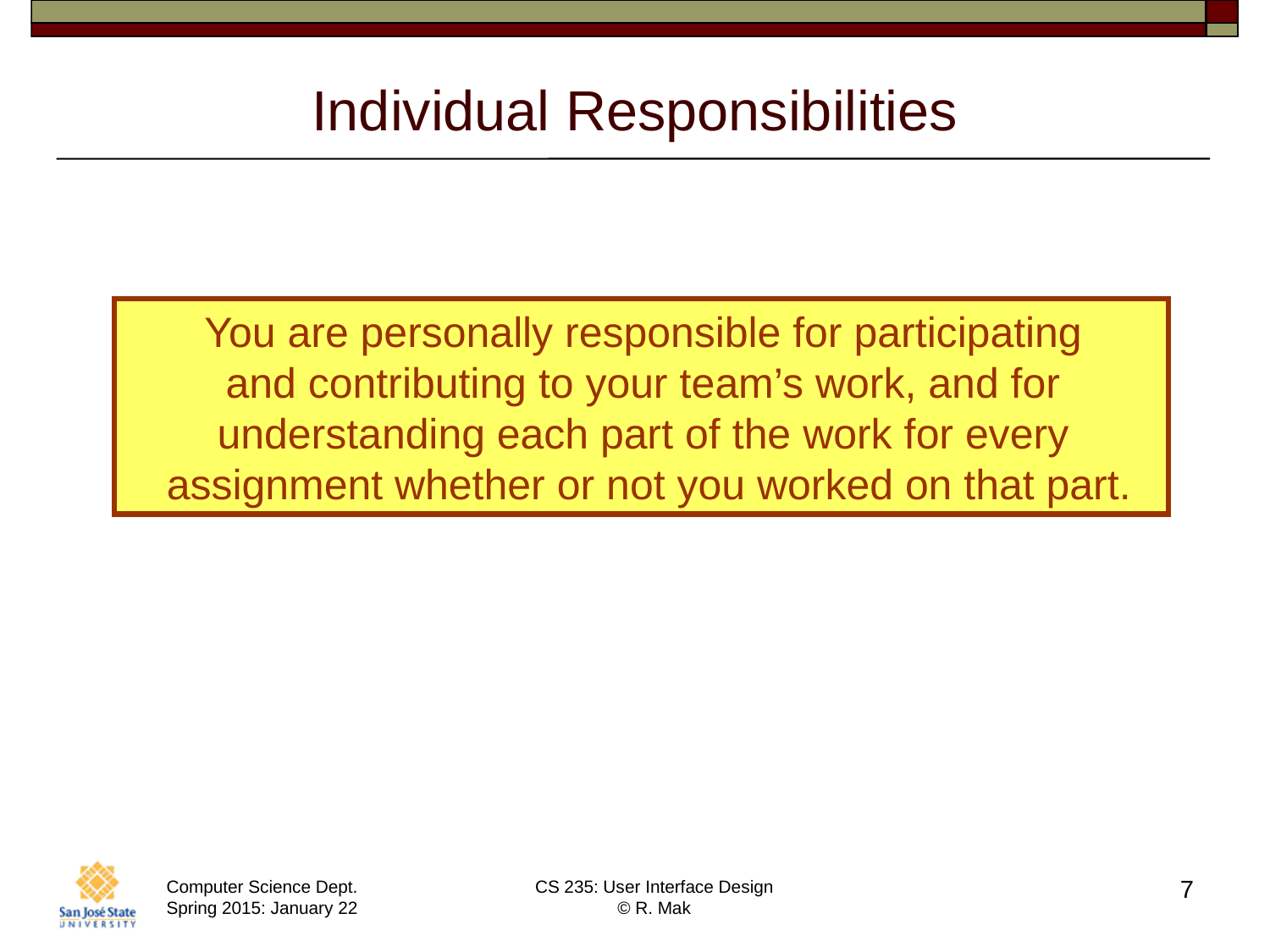

# Individual Responsibilities
You are personally responsible for participating
and contributing to your team’s work, and for
understanding each part of the work for every
assignment whether or not you worked on that part.
7